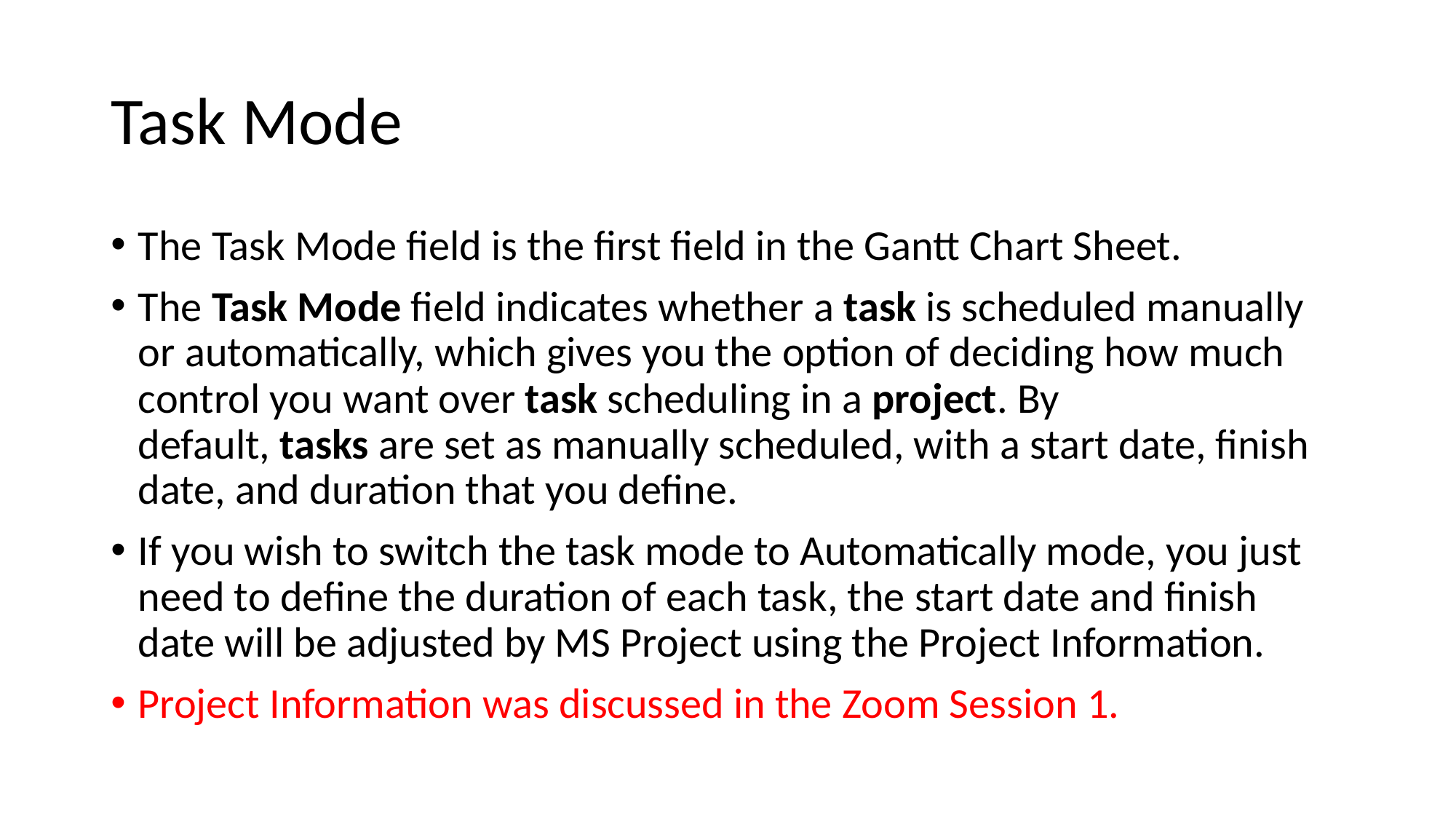

# Task Mode
The Task Mode field is the first field in the Gantt Chart Sheet.
The Task Mode field indicates whether a task is scheduled manually or automatically, which gives you the option of deciding how much control you want over task scheduling in a project. By default, tasks are set as manually scheduled, with a start date, finish date, and duration that you define.
If you wish to switch the task mode to Automatically mode, you just need to define the duration of each task, the start date and finish date will be adjusted by MS Project using the Project Information.
Project Information was discussed in the Zoom Session 1.